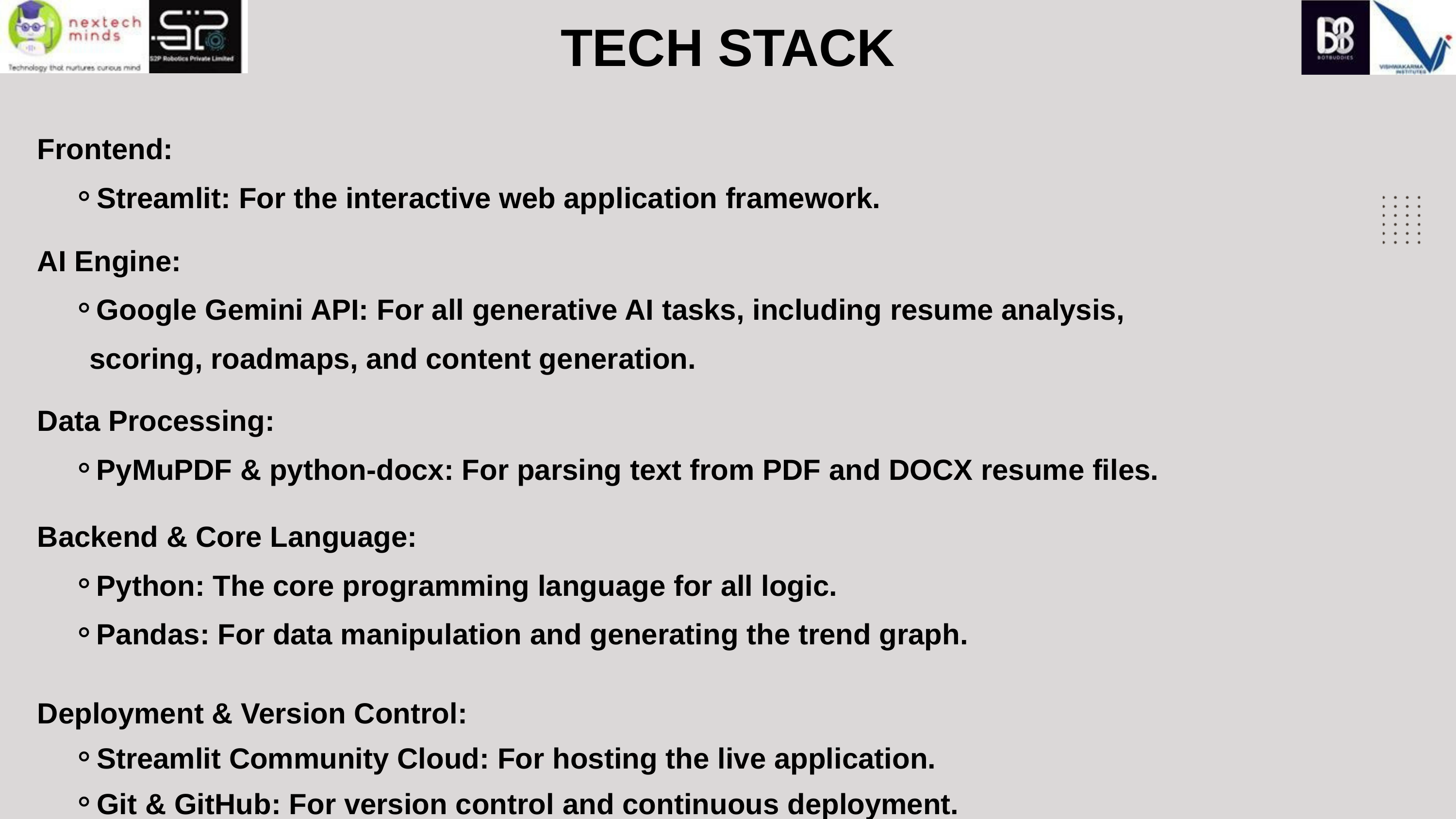

TECH STACK
Frontend:
Streamlit: For the interactive web application framework.

AI Engine:
Google Gemini API: For all generative AI tasks, including resume analysis, scoring, roadmaps, and content generation.

Data Processing:
PyMuPDF & python-docx: For parsing text from PDF and DOCX resume files.

Backend & Core Language:
Python: The core programming language for all logic.
Pandas: For data manipulation and generating the trend graph.

Deployment & Version Control:

Streamlit Community Cloud: For hosting the live application.

Git & GitHub: For version control and continuous deployment.